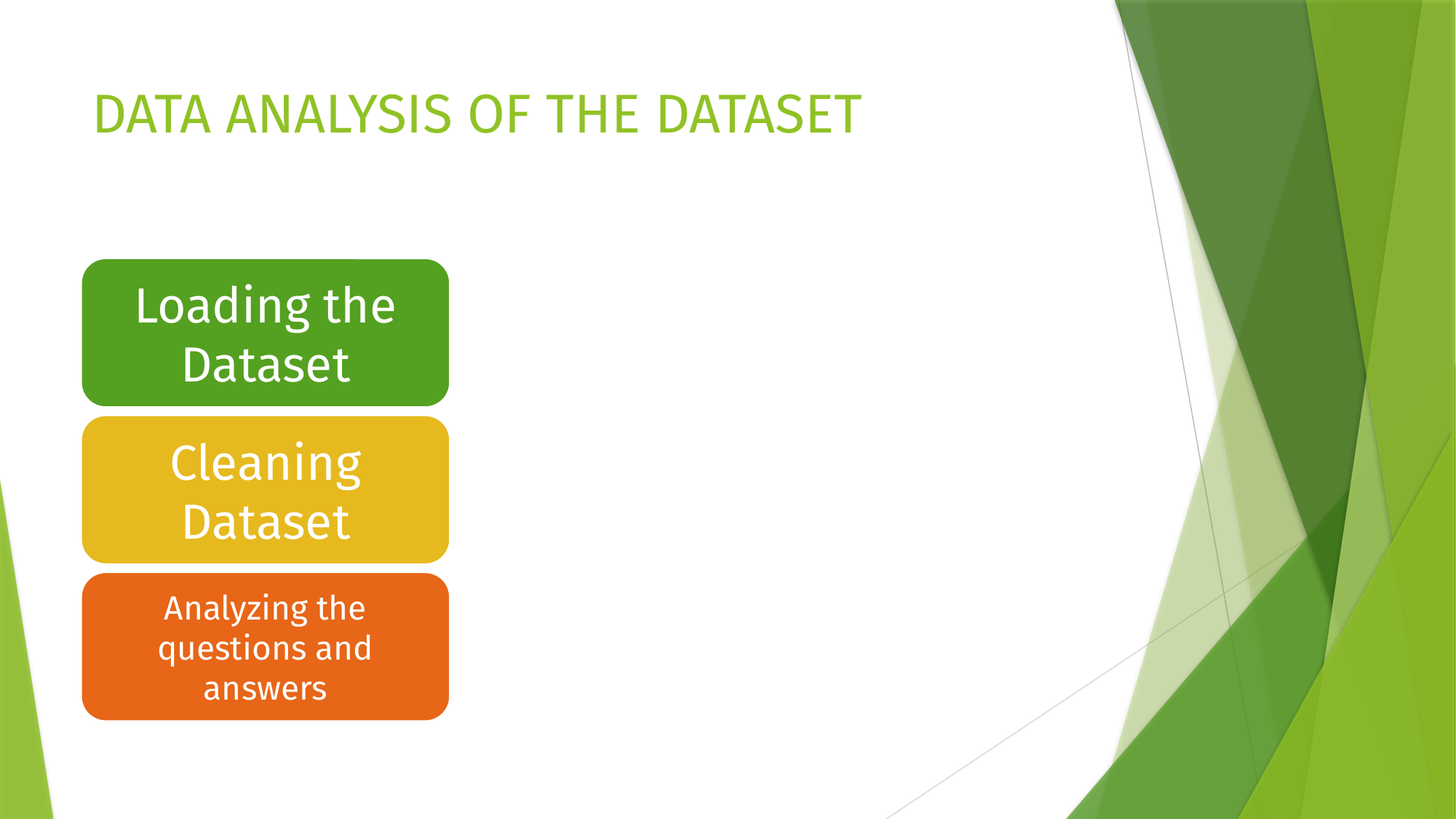

# DATA ANALYSIS OF THE DATASET
Loading the Dataset
Cleaning Dataset
Analyzing the questions and answers